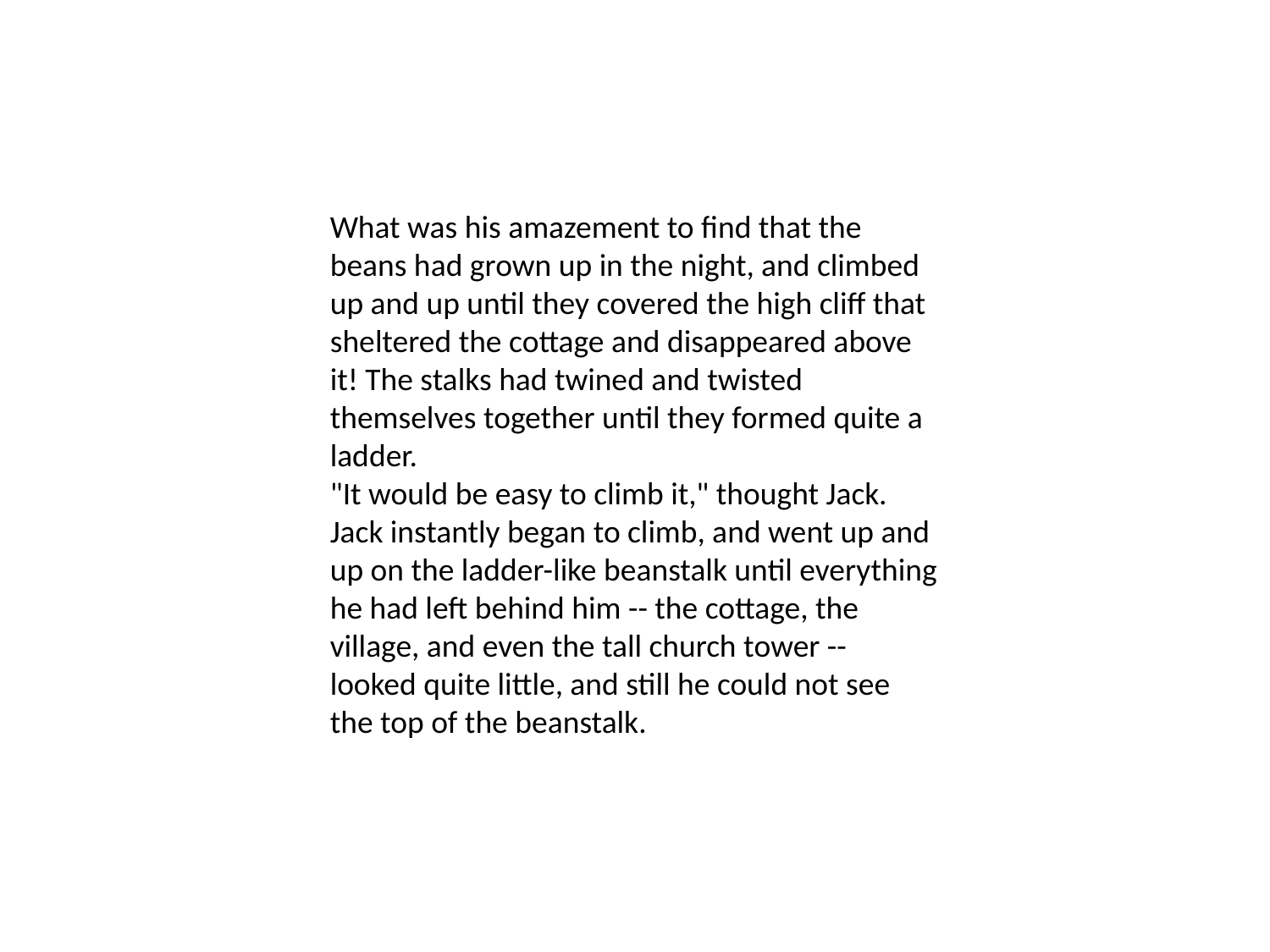

What was his amazement to find that the beans had grown up in the night, and climbed up and up until they covered the high cliff that sheltered the cottage and disappeared above it! The stalks had twined and twisted themselves together until they formed quite a ladder.
"It would be easy to climb it," thought Jack. Jack instantly began to climb, and went up and up on the ladder-like beanstalk until everything he had left behind him -- the cottage, the village, and even the tall church tower -- looked quite little, and still he could not see the top of the beanstalk.